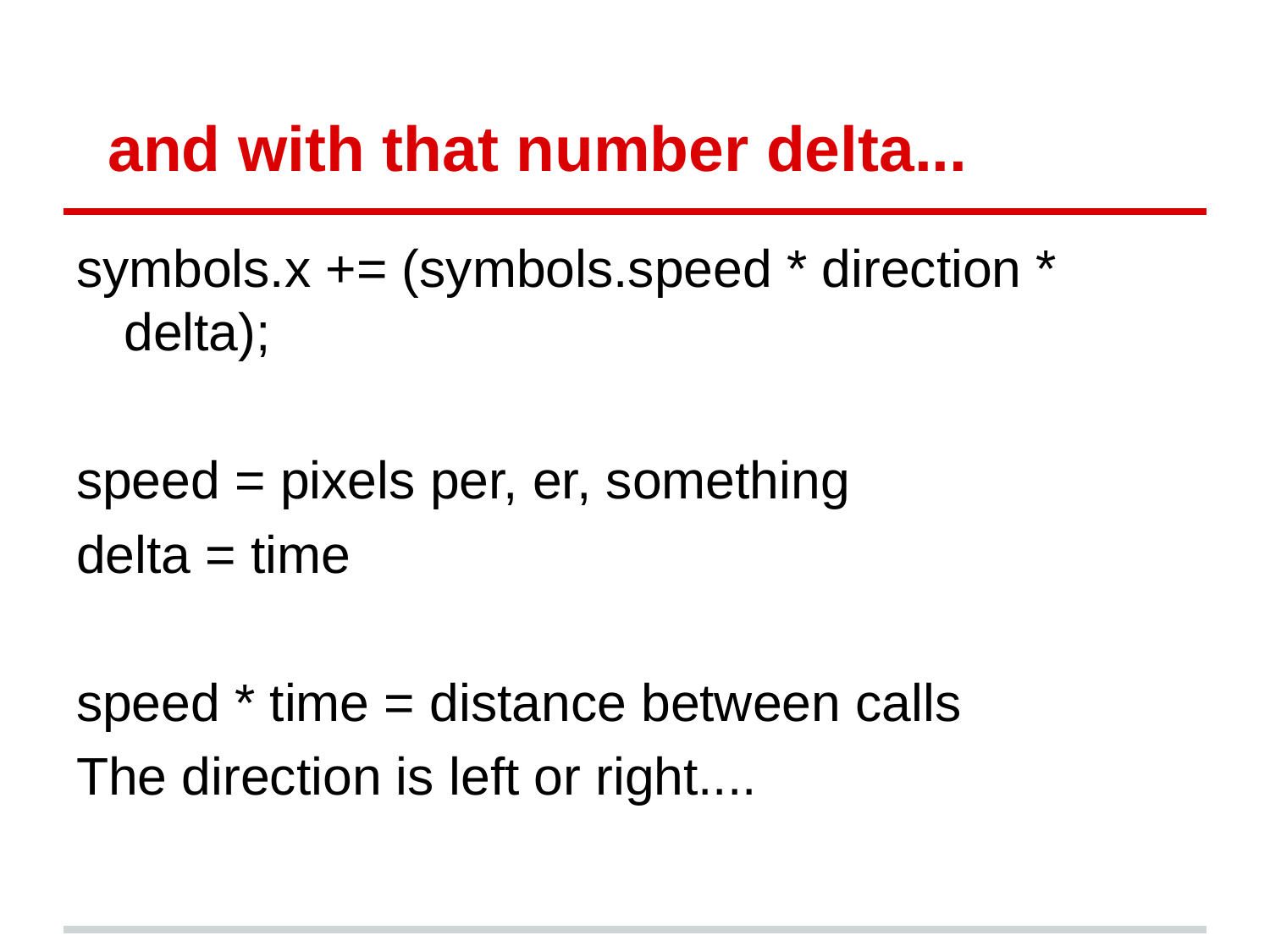

# and with that number delta...
symbols.x += (symbols.speed * direction * delta);

speed = pixels per, er, something
delta = time

speed * time = distance between calls
The direction is left or right....